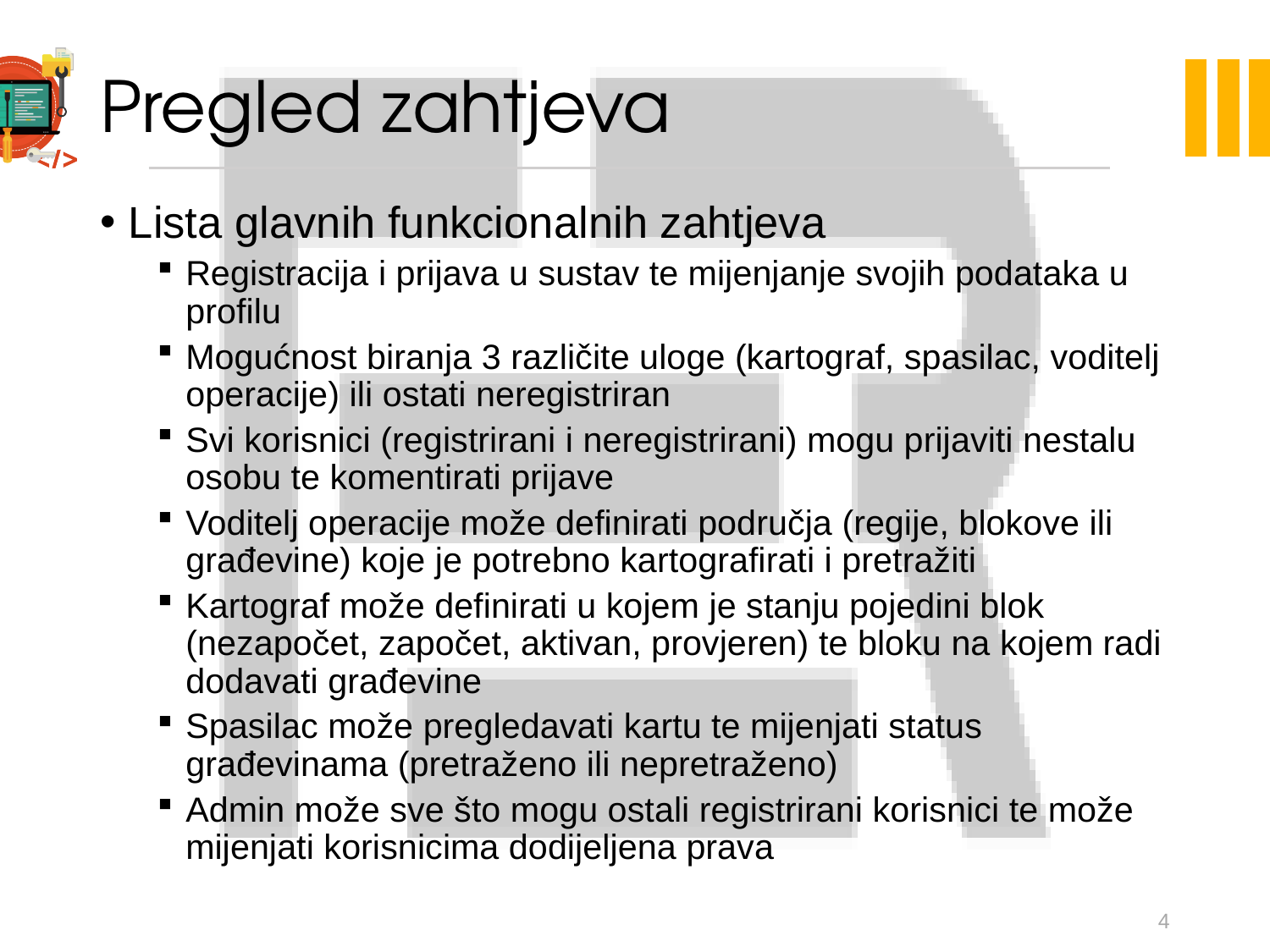

# Pregled zahtjeva
Lista glavnih funkcionalnih zahtjeva
Registracija i prijava u sustav te mijenjanje svojih podataka u profilu
Mogućnost biranja 3 različite uloge (kartograf, spasilac, voditelj operacije) ili ostati neregistriran
Svi korisnici (registrirani i neregistrirani) mogu prijaviti nestalu osobu te komentirati prijave
Voditelj operacije može definirati područja (regije, blokove ili građevine) koje je potrebno kartografirati i pretražiti
Kartograf može definirati u kojem je stanju pojedini blok (nezapočet, započet, aktivan, provjeren) te bloku na kojem radi dodavati građevine
Spasilac može pregledavati kartu te mijenjati status građevinama (pretraženo ili nepretraženo)
Admin može sve što mogu ostali registrirani korisnici te može mijenjati korisnicima dodijeljena prava
4